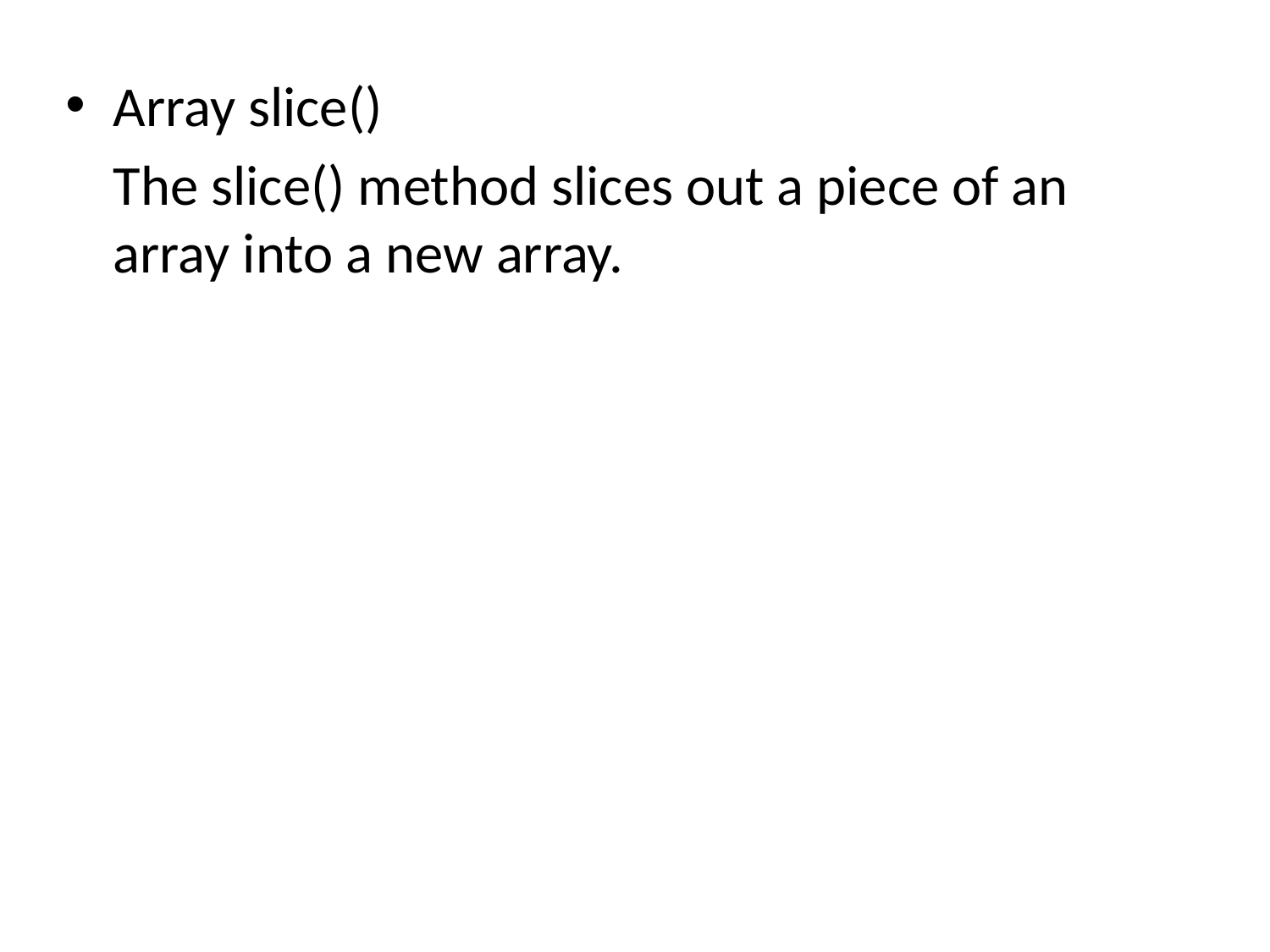

Array slice()
	The slice() method slices out a piece of an array into a new array.